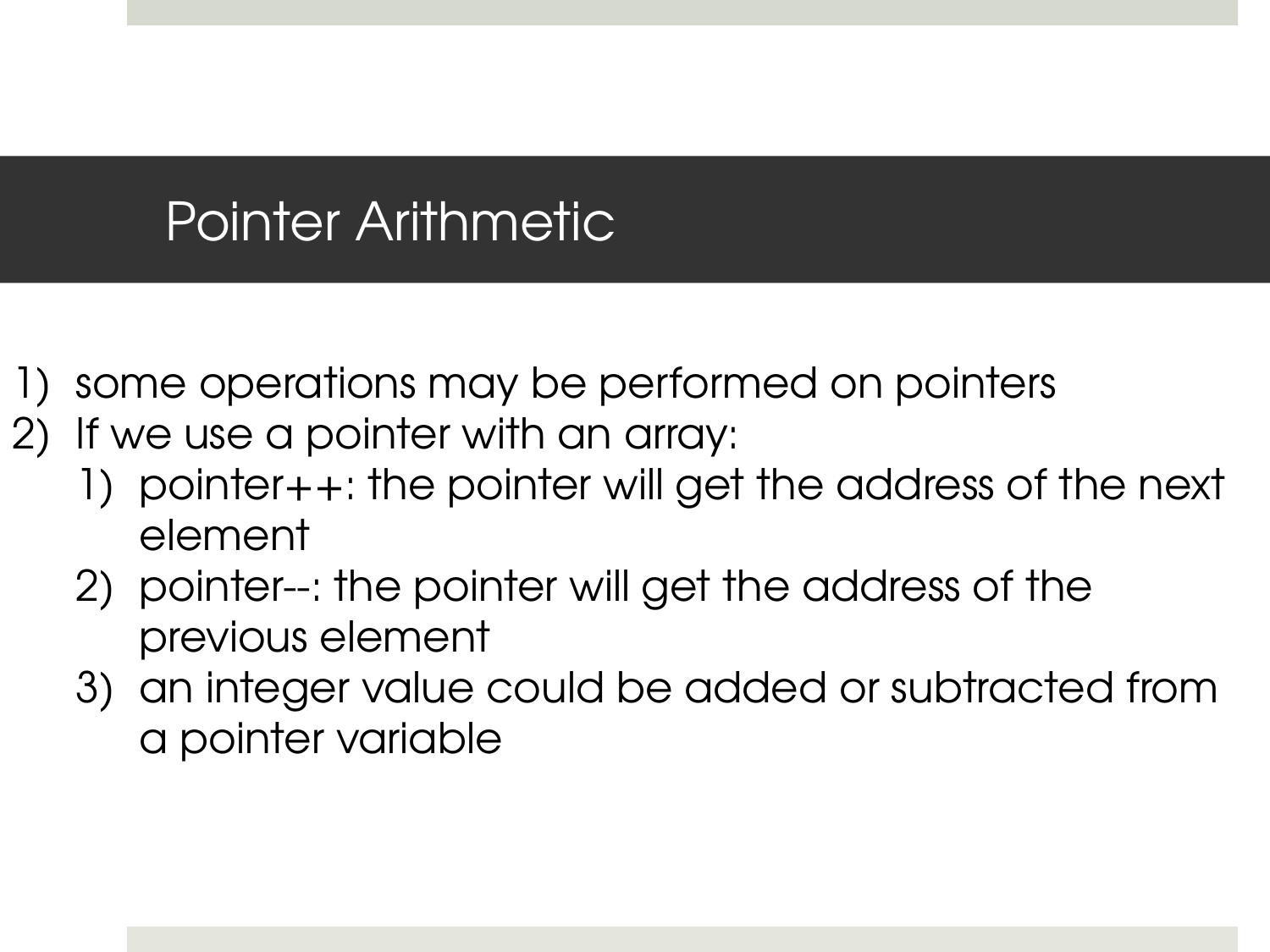

# Pointer Arithmetic
some operations may be performed on pointers
If we use a pointer with an array:
pointer++: the pointer will get the address of the next element
pointer--: the pointer will get the address of the previous element
an integer value could be added or subtracted from a pointer variable